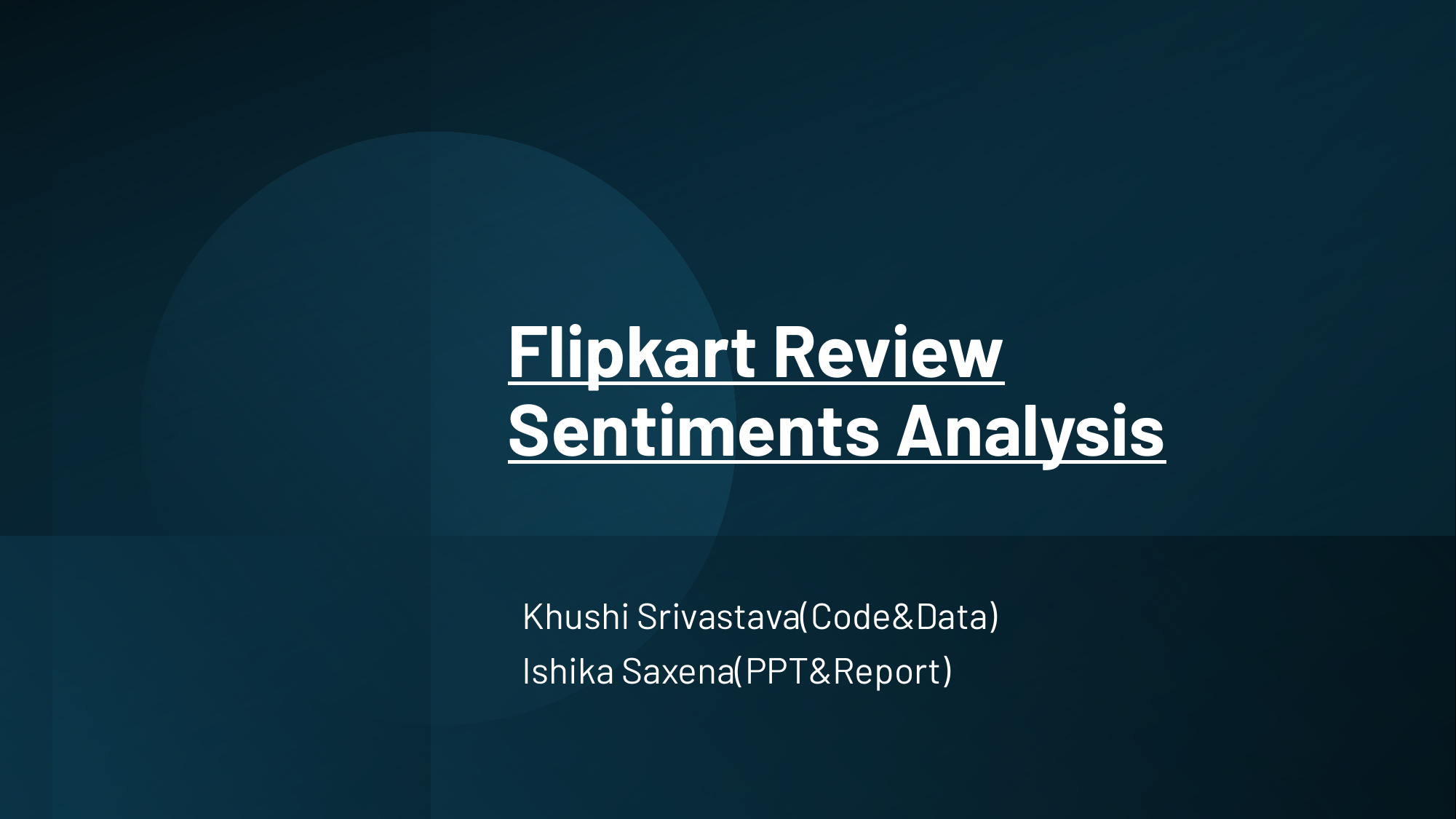

# Flipkart Review Sentiments Analysis

Khushi Srivastava(Code&Data)
Ishika Saxena(PPT&Report)